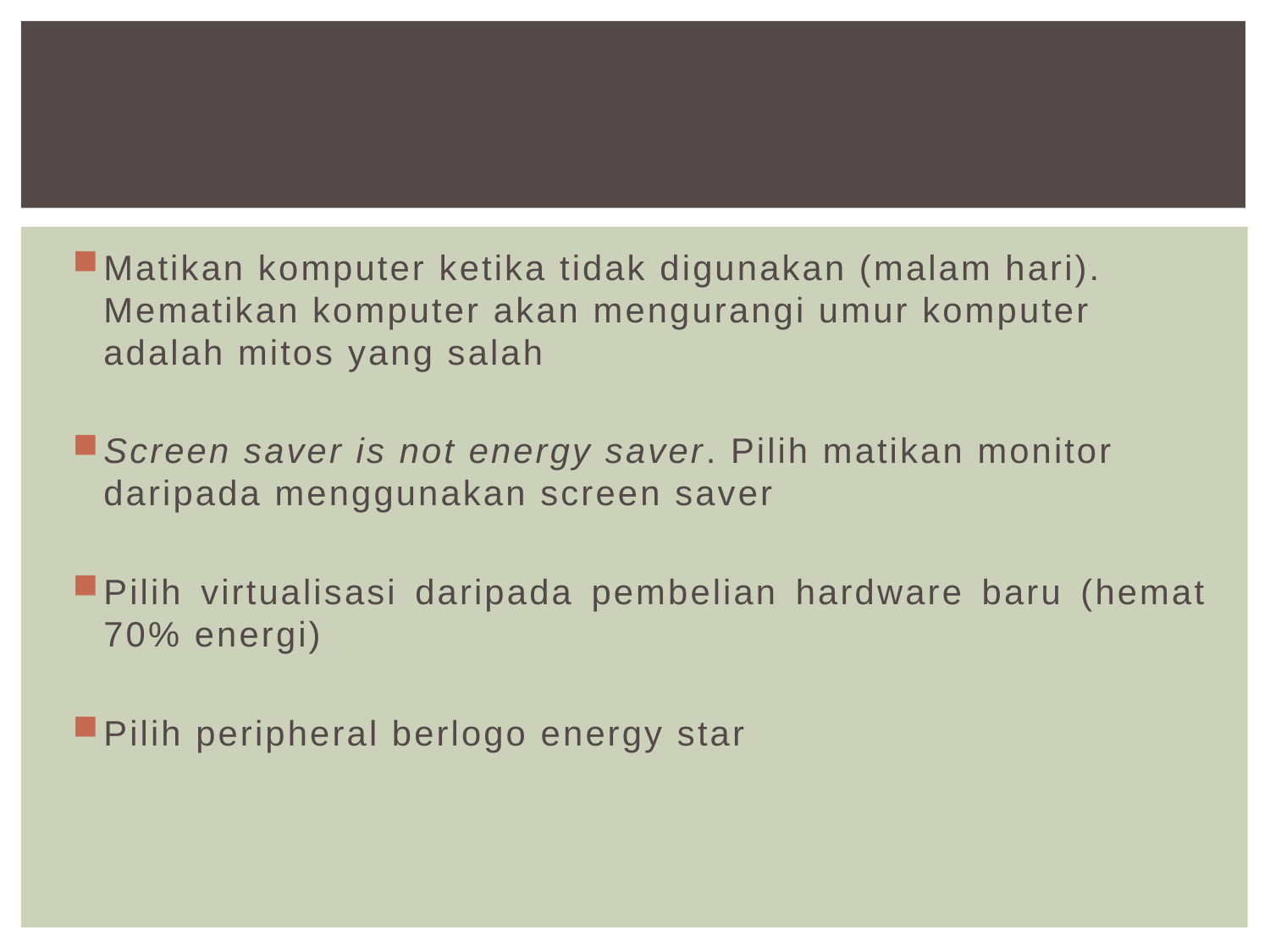

#
Matikan komputer ketika tidak digunakan (malam hari). Mematikan komputer akan mengurangi umur komputer adalah mitos yang salah

Screen saver is not energy saver. Pilih matikan monitor daripada menggunakan screen saver

Pilih virtualisasi daripada pembelian hardware baru (hemat 70% energi)

Pilih peripheral berlogo energy star